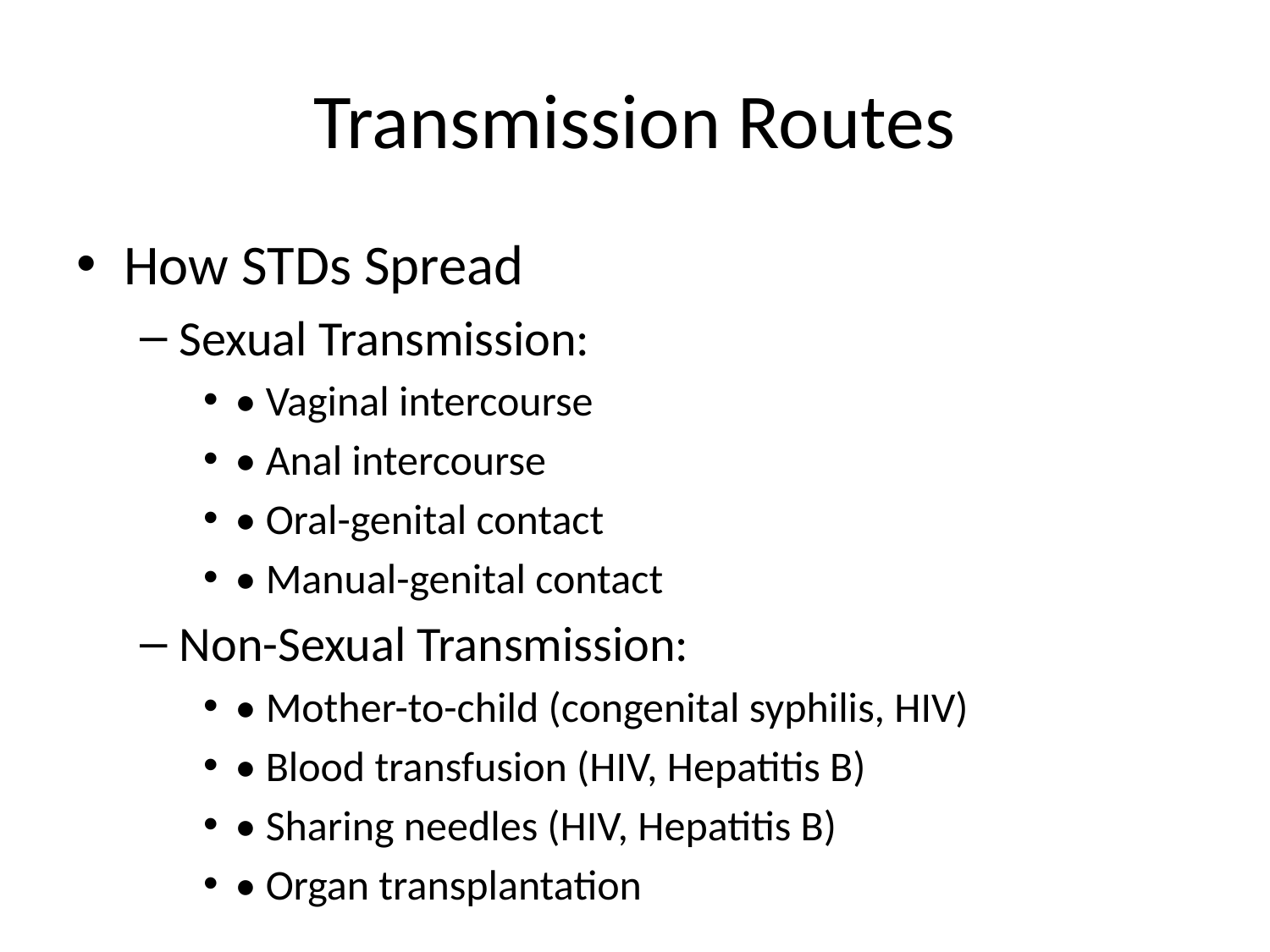

# Transmission Routes
How STDs Spread
Sexual Transmission:
• Vaginal intercourse
• Anal intercourse
• Oral-genital contact
• Manual-genital contact
Non-Sexual Transmission:
• Mother-to-child (congenital syphilis, HIV)
• Blood transfusion (HIV, Hepatitis B)
• Sharing needles (HIV, Hepatitis B)
• Organ transplantation